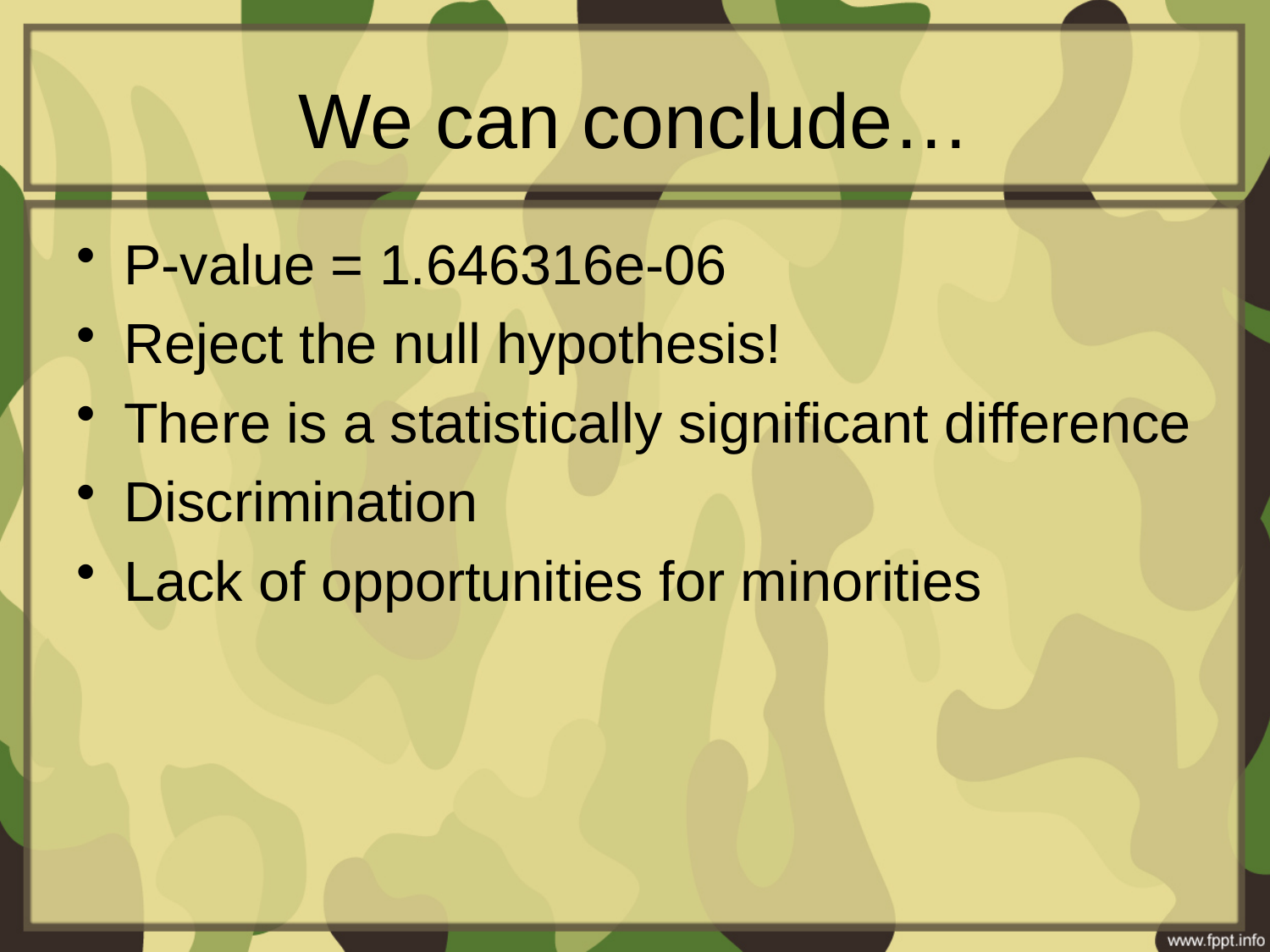

# We can conclude…
P-value = 1.646316e-06
Reject the null hypothesis!
There is a statistically significant difference
Discrimination
Lack of opportunities for minorities